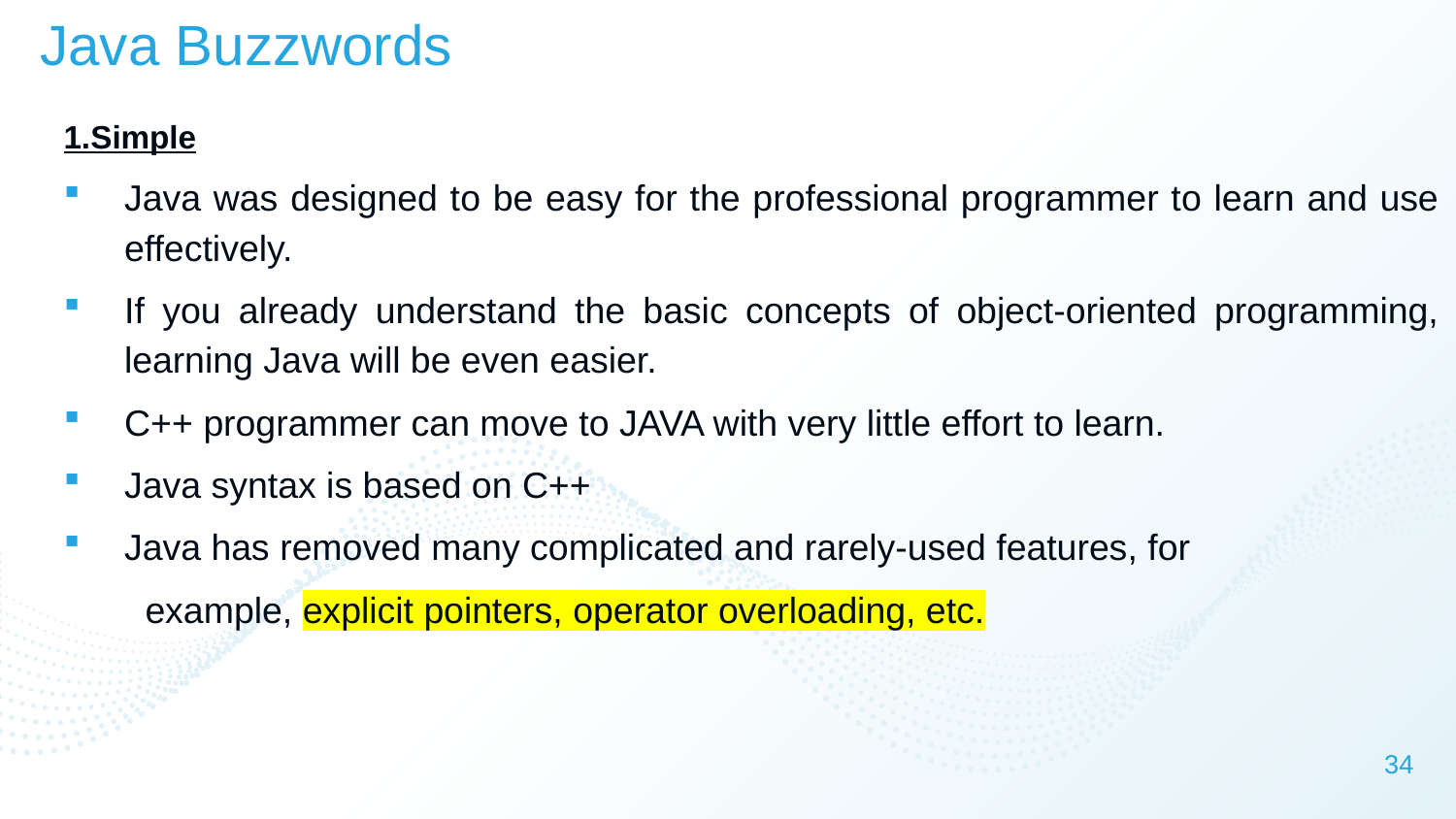

# Java Buzzwords
1.Simple
Java was designed to be easy for the professional programmer to learn and use effectively.
If you already understand the basic concepts of object-oriented programming, learning Java will be even easier.
C++ programmer can move to JAVA with very little effort to learn.
Java syntax is based on C++
Java has removed many complicated and rarely-used features, for
        example, explicit pointers, operator overloading, etc.
34